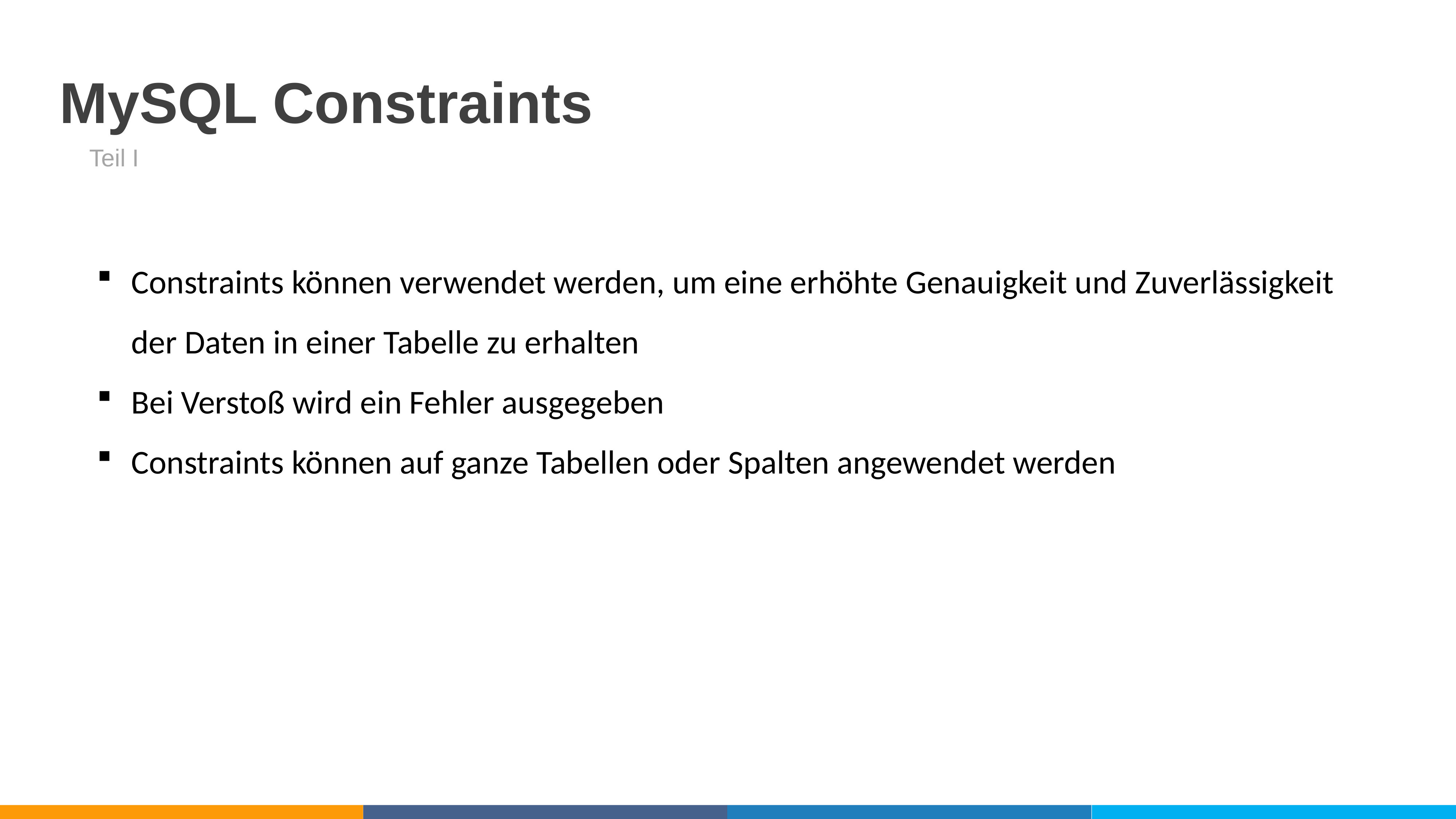

08
MySQL Constraints
Teil I
Constraints können verwendet werden, um eine erhöhte Genauigkeit und Zuverlässigkeit der Daten in einer Tabelle zu erhalten
Bei Verstoß wird ein Fehler ausgegeben
Constraints können auf ganze Tabellen oder Spalten angewendet werden